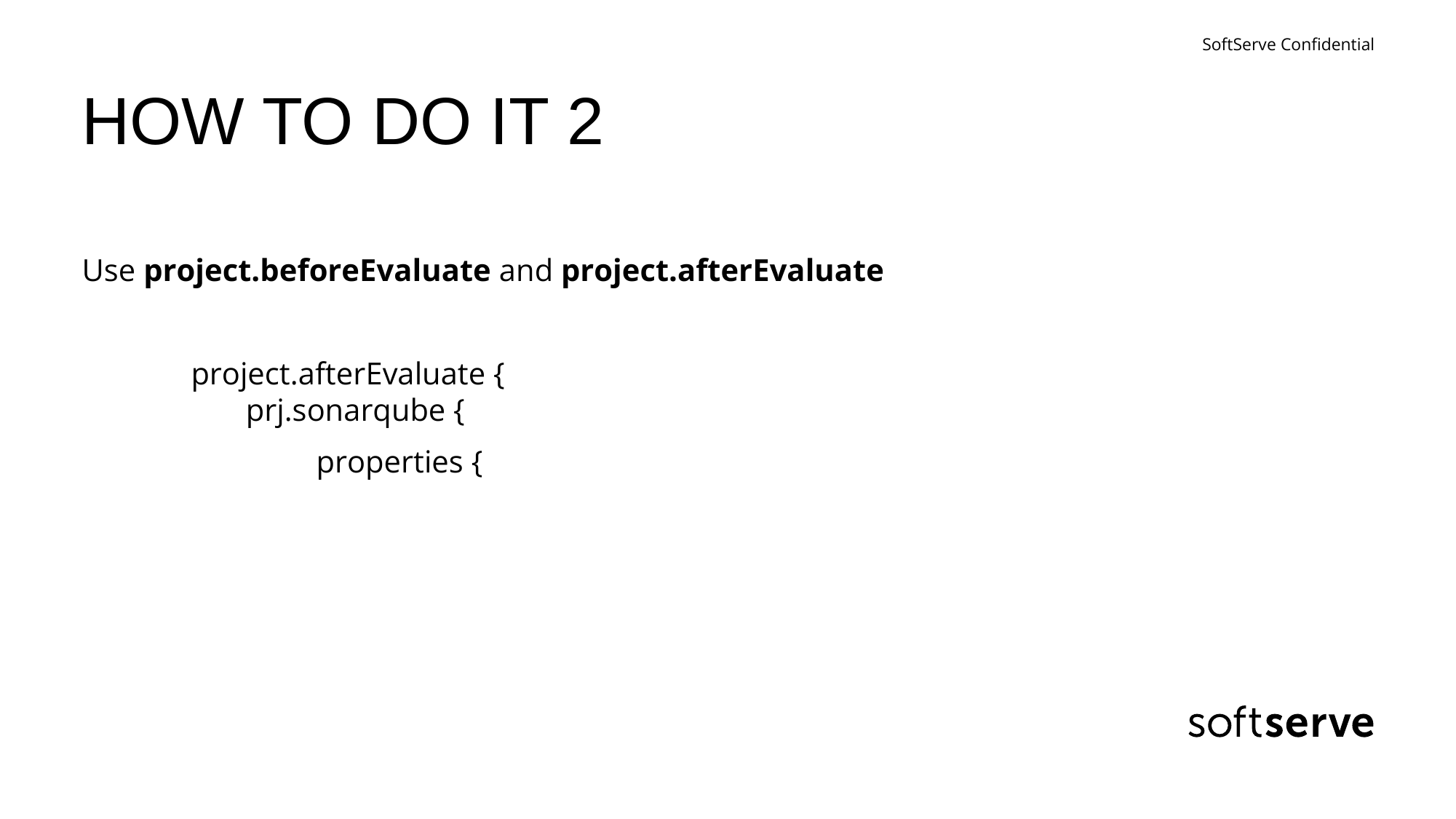

# HOW TO DO IT 2
Use project.beforeEvaluate and project.afterEvaluate

	project.afterEvaluate {
                     prj.sonarqube {
	                properties {